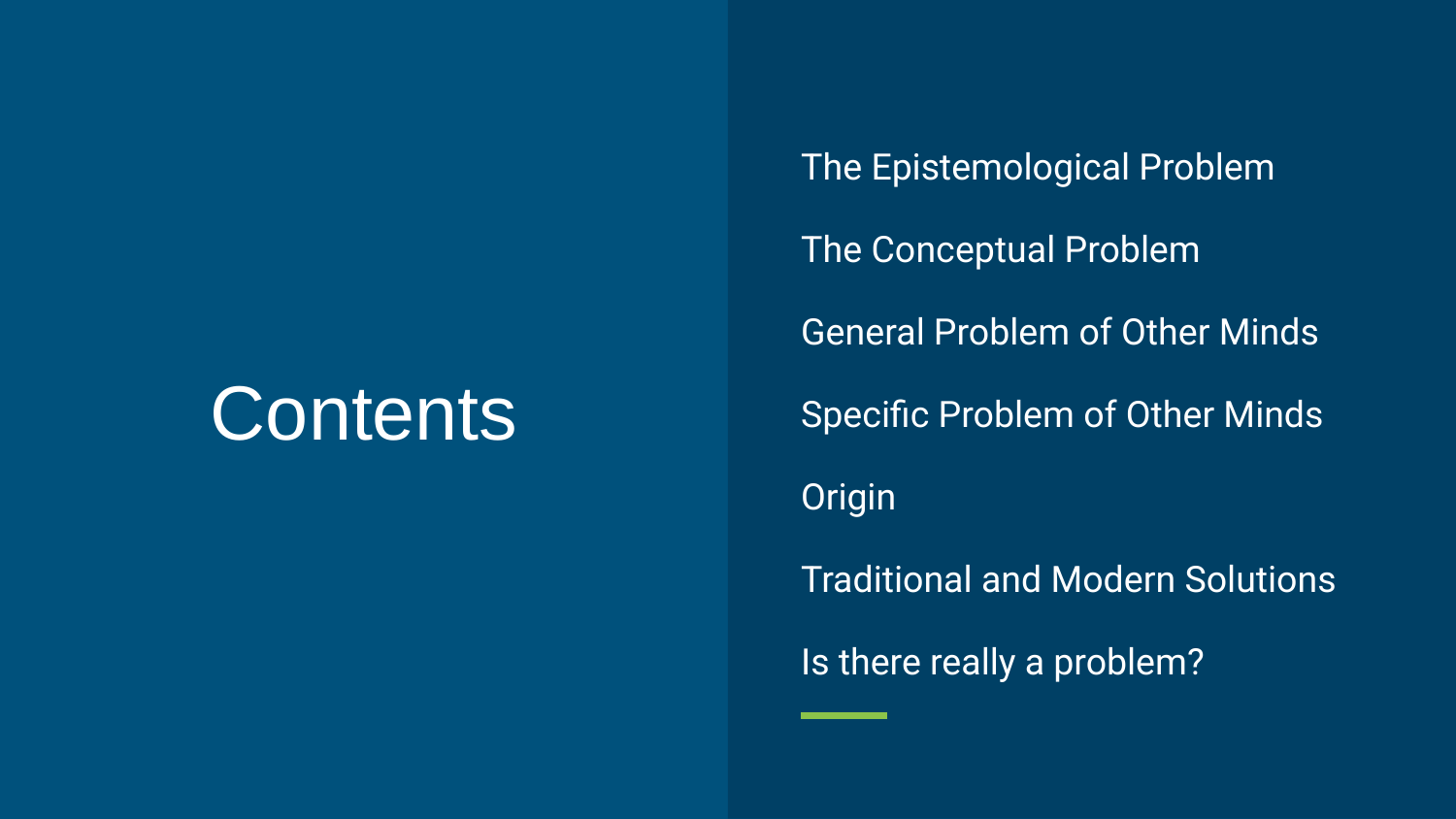

The Epistemological Problem
The Conceptual Problem
General Problem of Other Minds
Specific Problem of Other Minds
Origin
Traditional and Modern Solutions
Is there really a problem?
# Contents